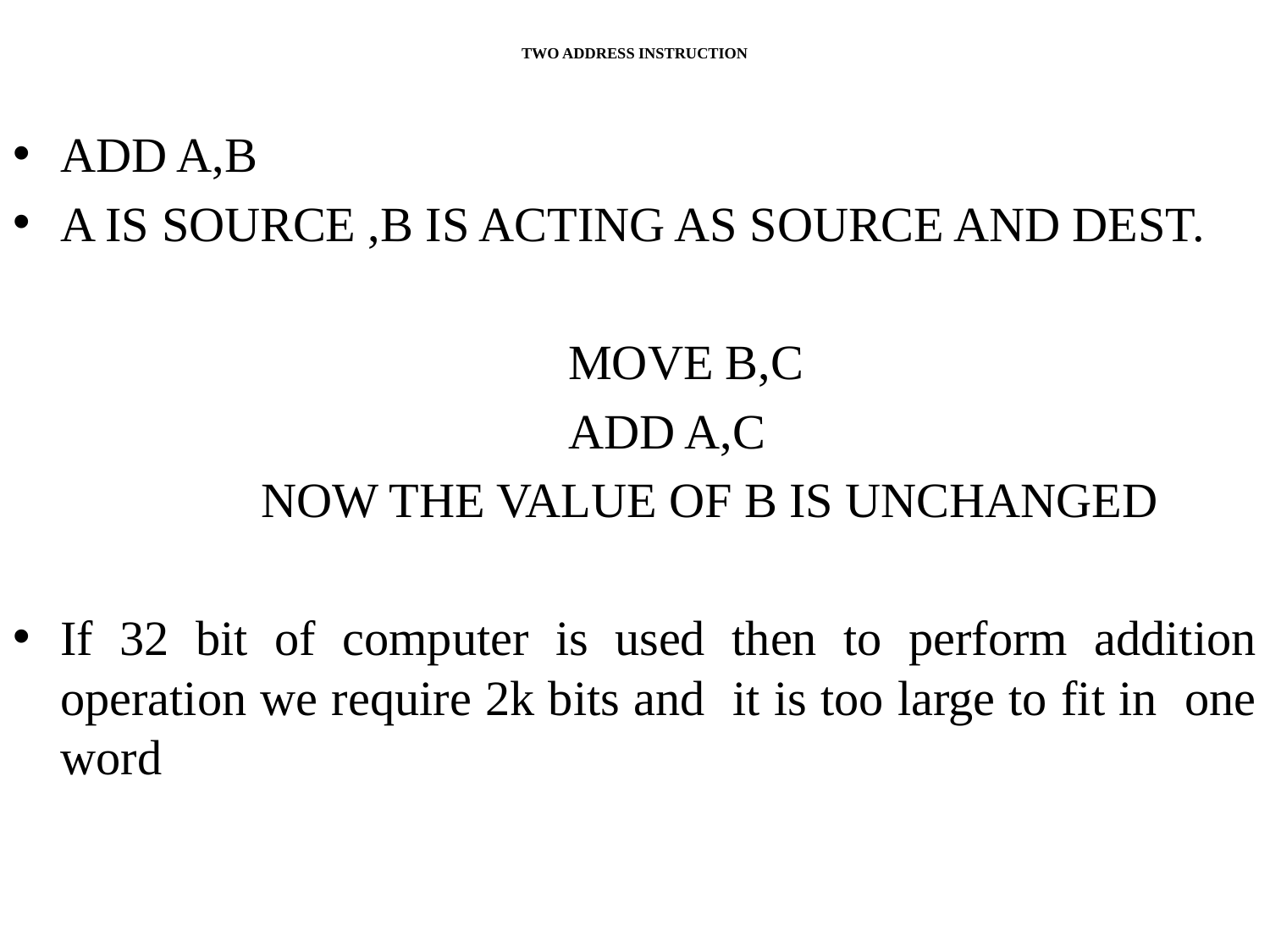

# TWO ADDRESS INSTRUCTION
ADD A,B
A IS SOURCE ,B IS ACTING AS SOURCE AND DEST.

					MOVE B,C
					ADD A,C
		      NOW THE VALUE OF B IS UNCHANGED

If 32 bit of computer is used then to perform addition operation we require 2k bits and  it is too large to fit in  one word